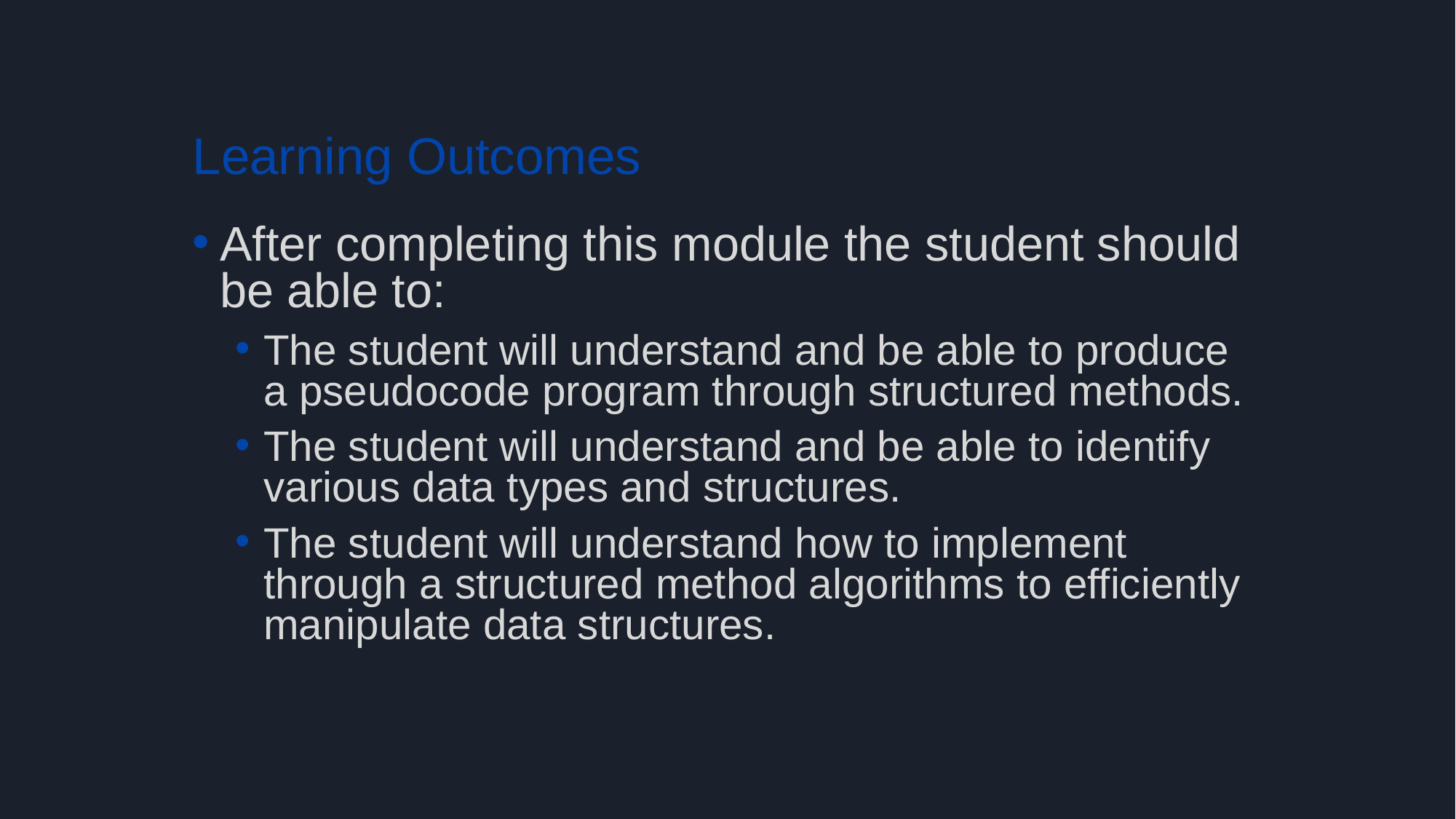

# Learning Outcomes
After completing this module the student should be able to:
The student will understand and be able to produce a pseudocode program through structured methods.
The student will understand and be able to identify various data types and structures.
The student will understand how to implement through a structured method algorithms to efficiently manipulate data structures.